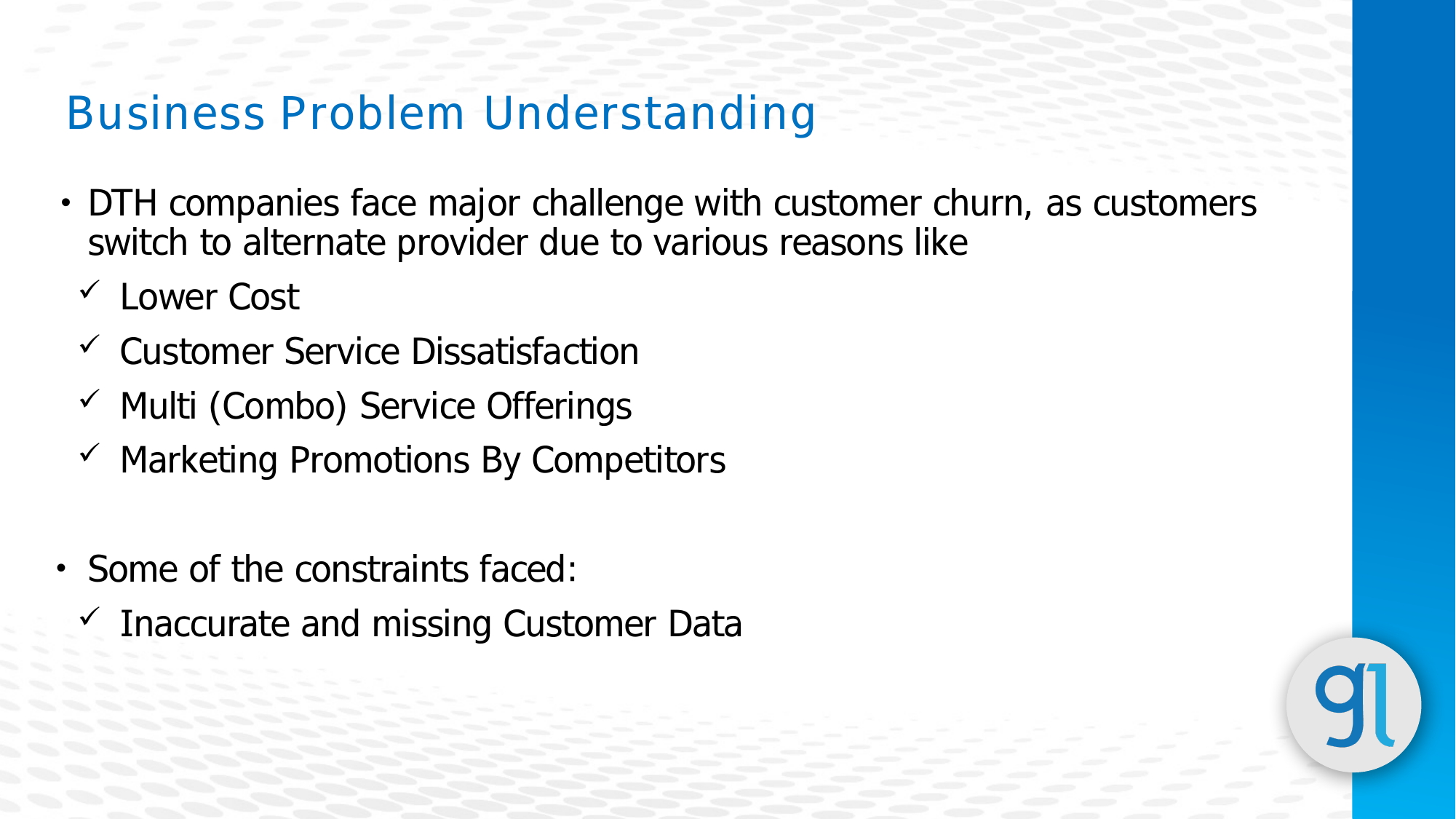

Business Problem Understanding
DTH companies face major challenge with customer churn, as customers switch to alternate provider due to various reasons like
Lower Cost
Customer Service Dissatisfaction
Multi (Combo) Service Offerings
Marketing Promotions By Competitors

Some of the constraints faced:
Inaccurate and missing Customer Data